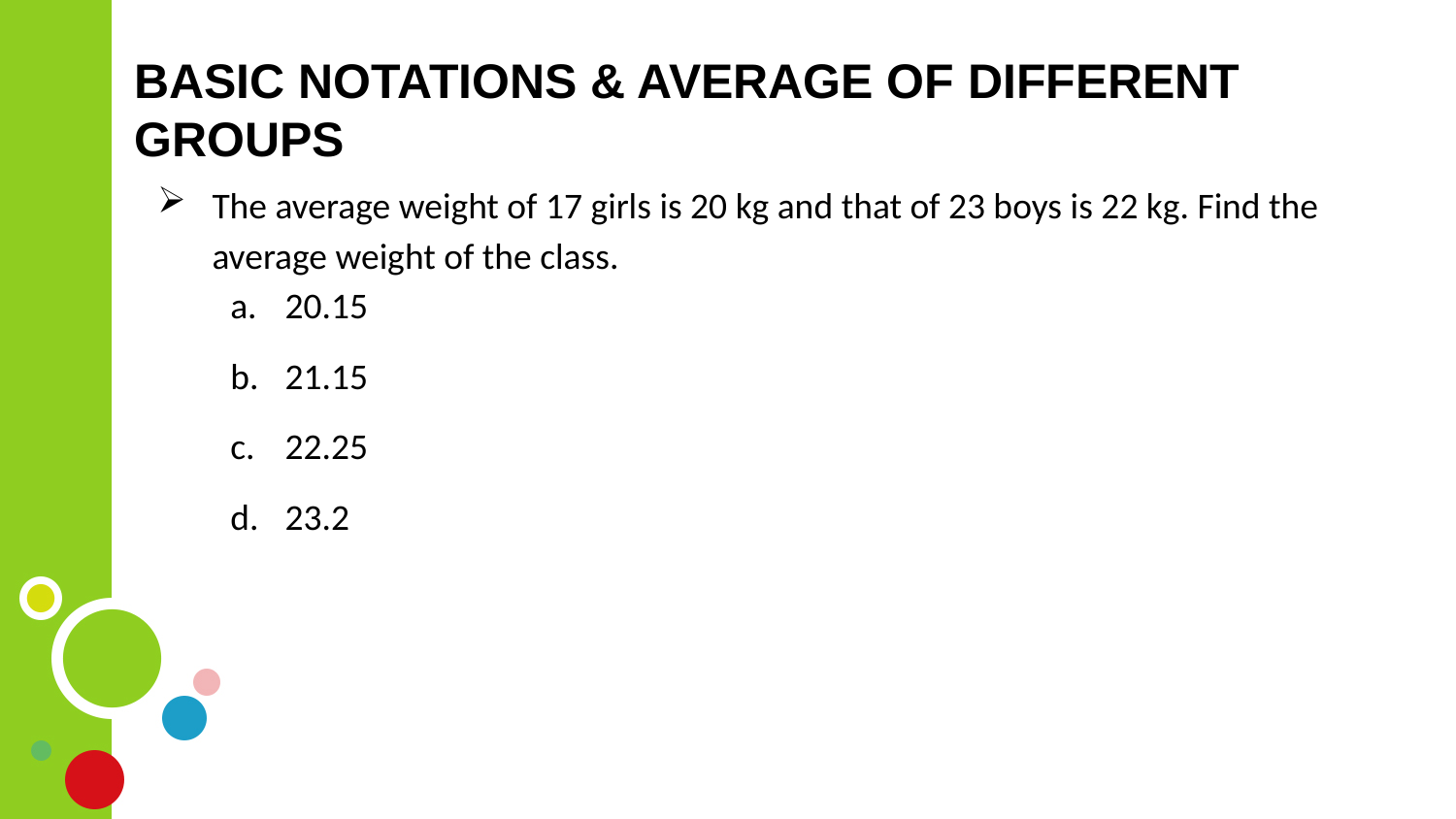

BASIC NOTATIONS & AVERAGE OF DIFFERENT GROUPS
The average weight of 17 girls is 20 kg and that of 23 boys is 22 kg. Find the            average weight of the class.
20.15
21.15
22.25
23.2